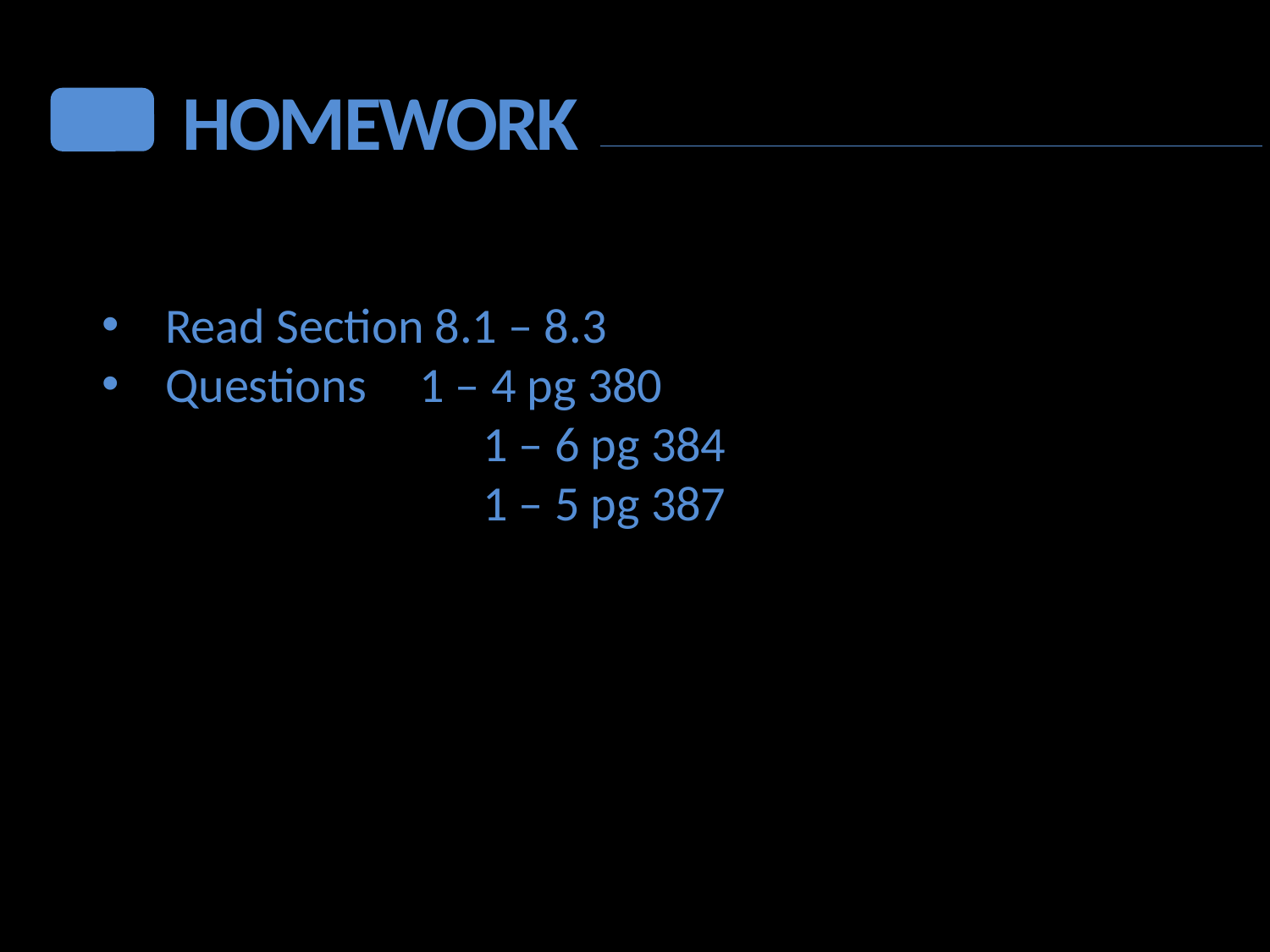

HOMEWORK

Read Section 8.1 – 8.3
Questions	1 – 4 pg 380
			1 – 6 pg 384
			1 – 5 pg 387